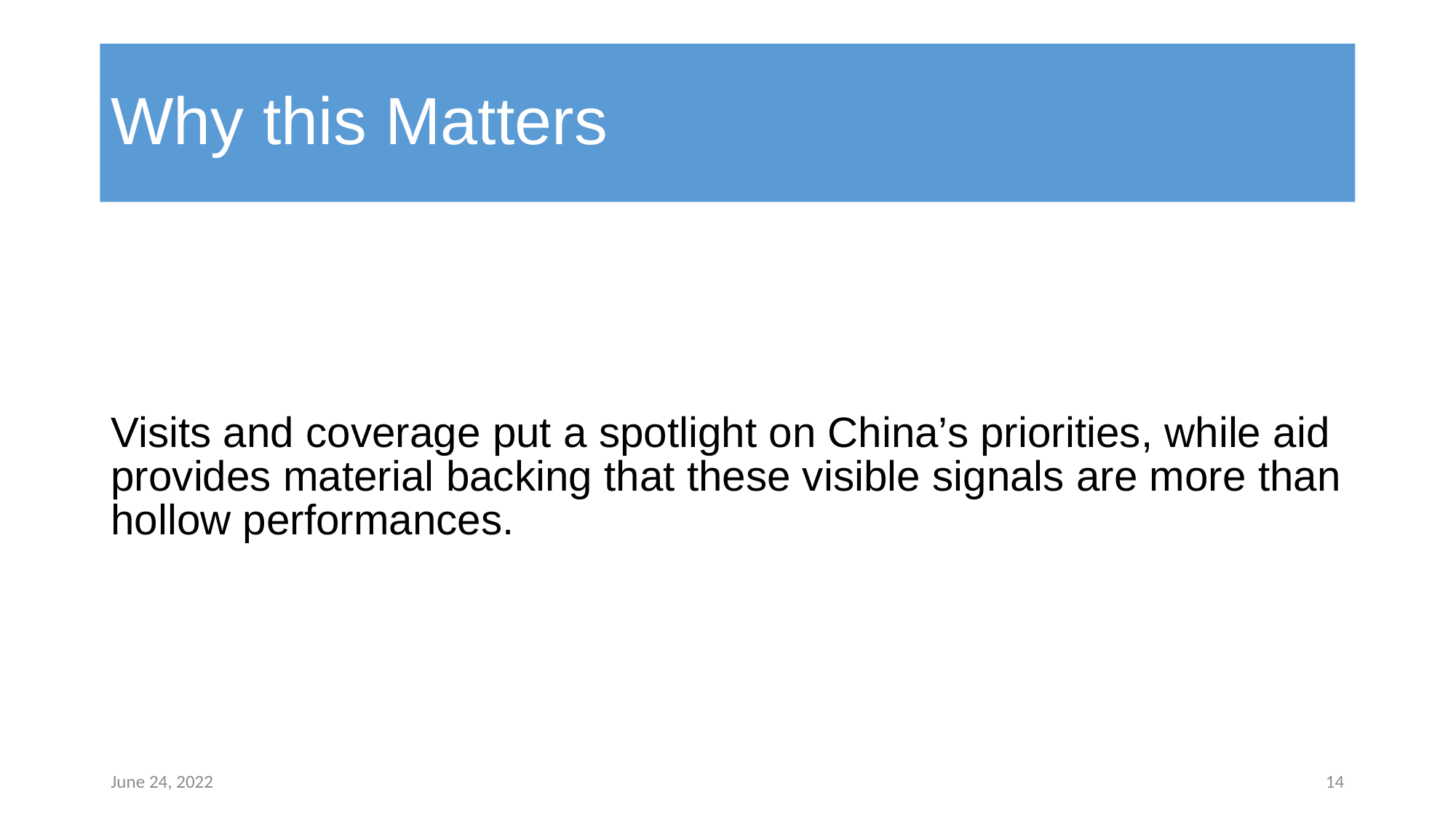

# Why this Matters
Visits and coverage put a spotlight on China’s priorities, while aid provides material backing that these visible signals are more than hollow performances.
June 24, 2022
14